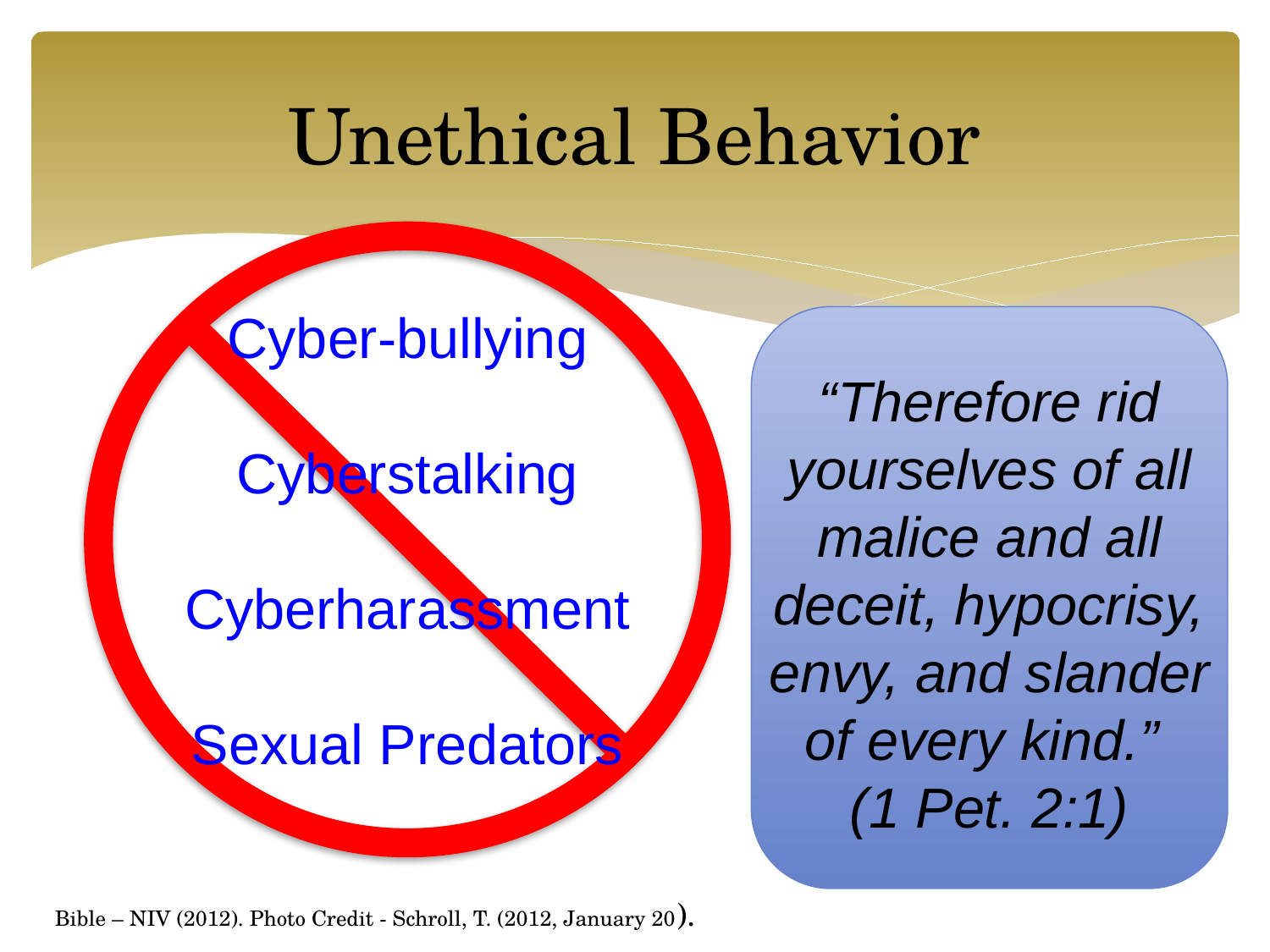

# Unethical Behavior

Cyber-bullying

Cyberstalking

Cyberharassment

Sexual Predators

“Therefore rid yourselves of all malice and all deceit, hypocrisy, envy, and slander of every kind.”
(1 Pet. 2:1)

Bible – NIV (2012). Photo Credit - Schroll, T. (2012, January 20).